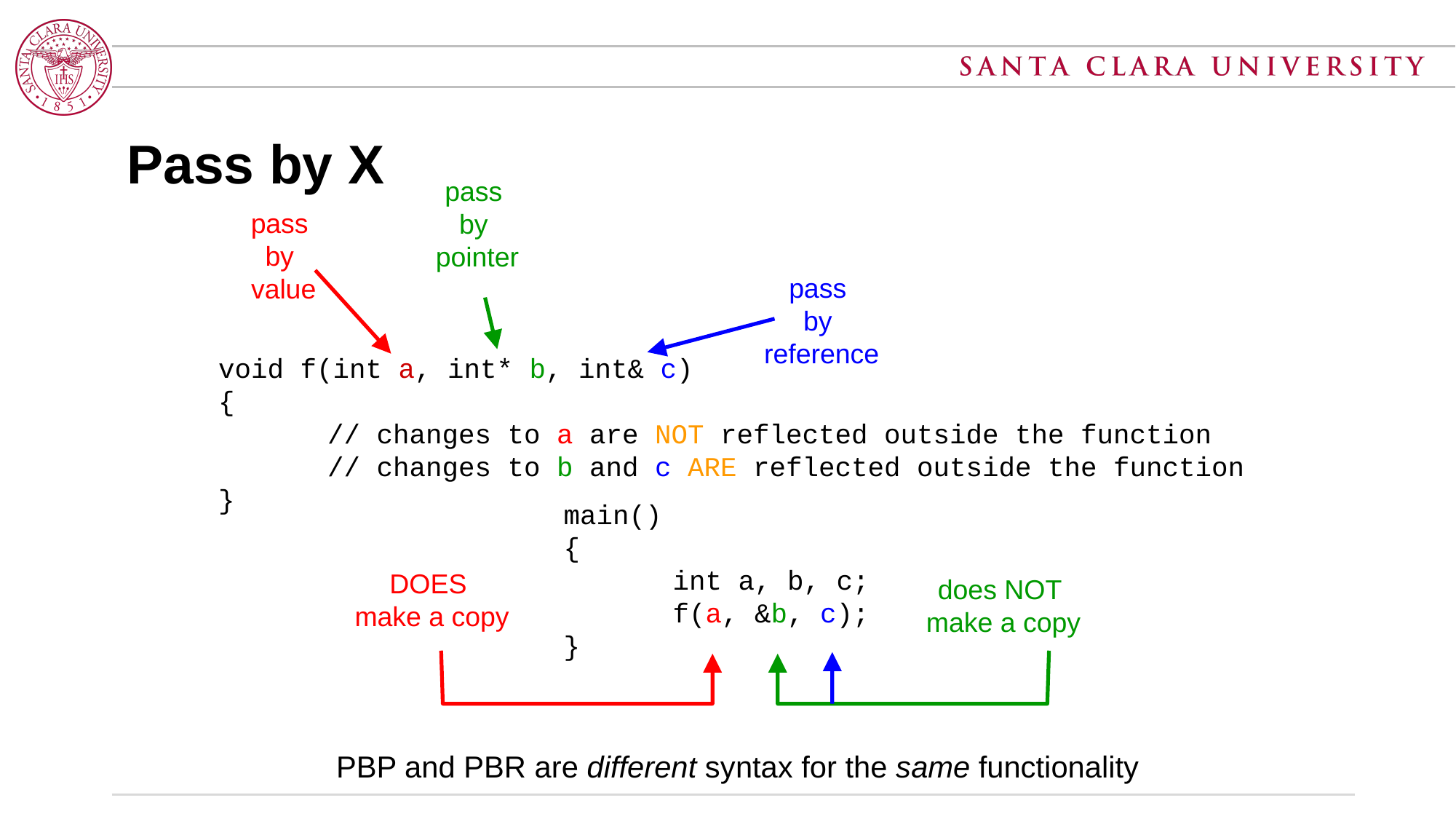

# Pass by X
pass
by
pointer
pass
by
value
pass
by
reference

void f(int a, int* b, int& c)
{
	// changes to a are NOT reflected outside the function
	// changes to b and c ARE reflected outside the function
}
main()
{
	int a, b, c;
	f(a, &b, c);
}
DOES
make a copy
does NOT
make a copy

PBP and PBR are different syntax for the same functionality